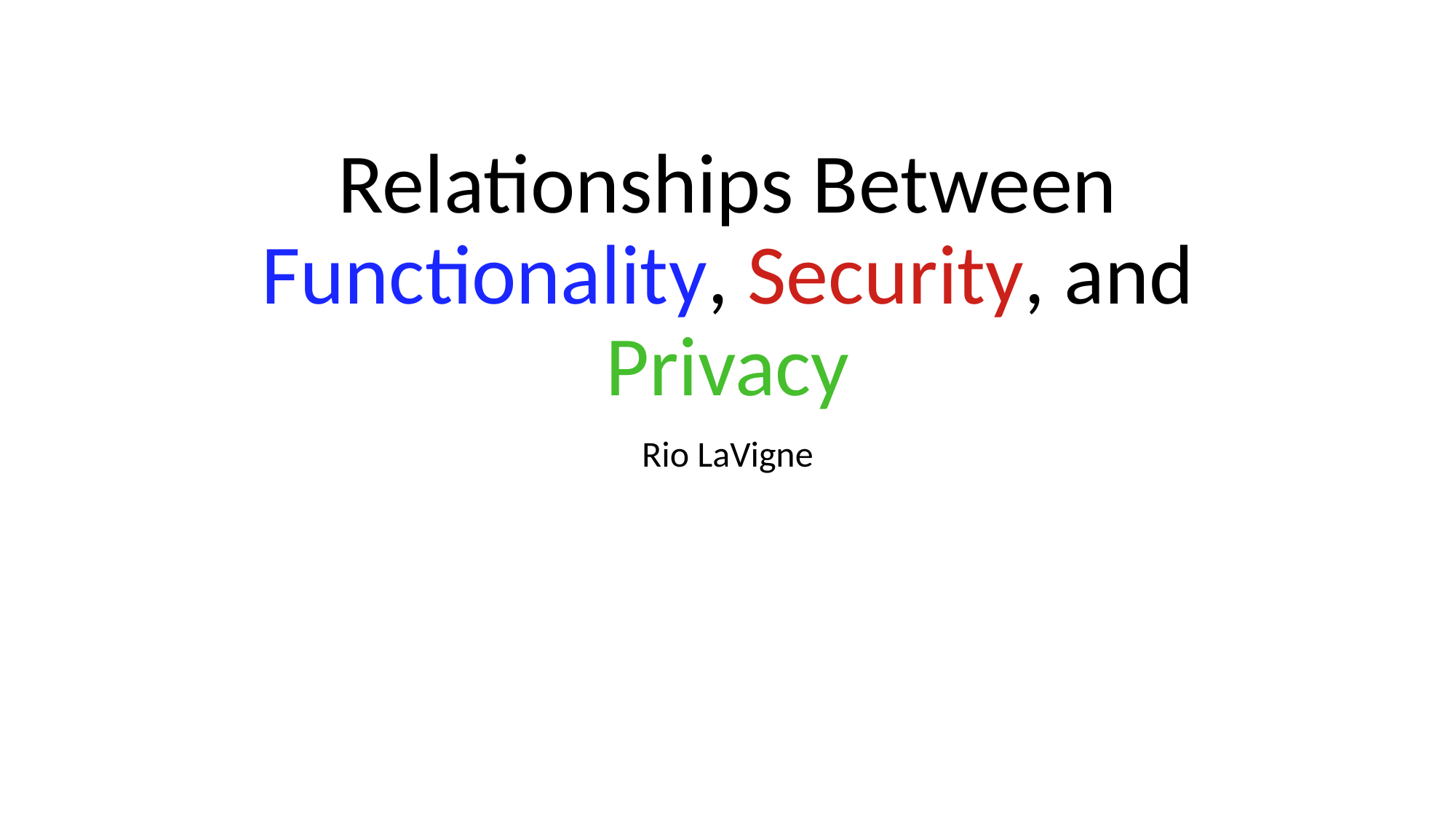

# Relationships Between Functionality, Security, and Privacy
Rio LaVigne